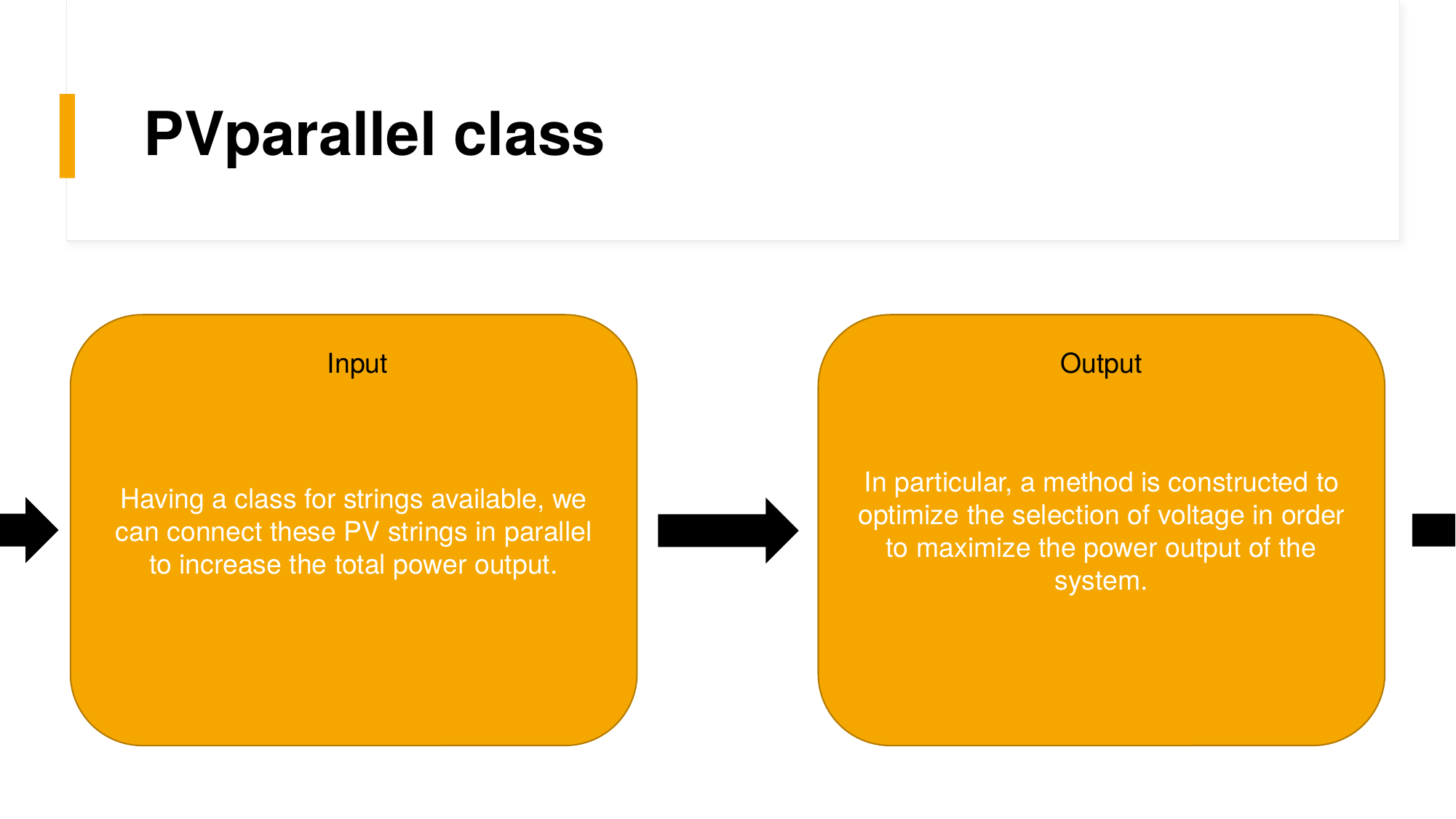

# PVparallel class
In particular, a method is constructed to optimize the selection of voltage in order to maximize the power output of the system.
Having a class for strings available, we can connect these PV strings in parallel to increase the total power output.
Input
Output